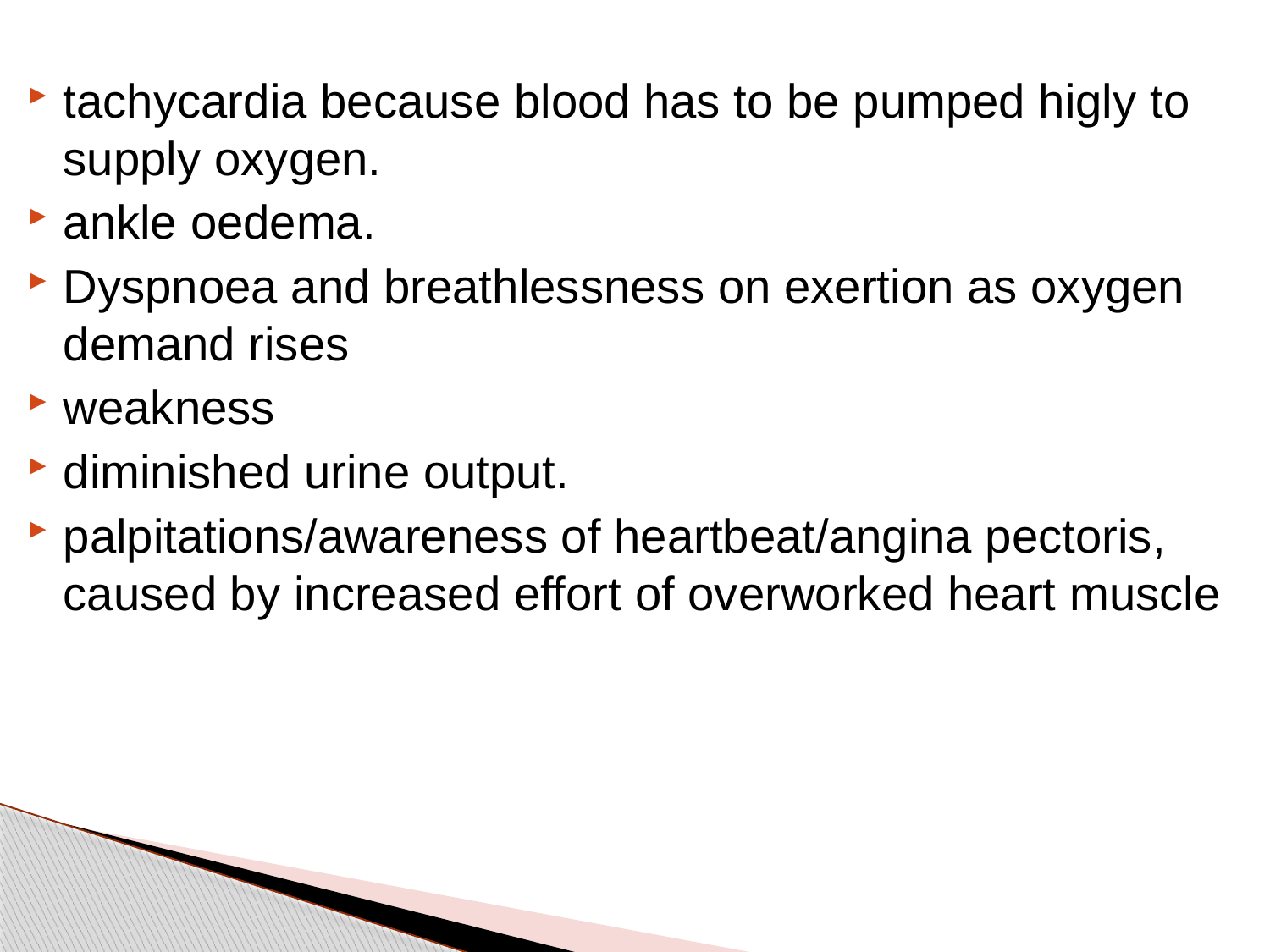

tachycardia because blood has to be pumped higly to supply oxygen.
ankle oedema.
Dyspnoea and breathlessness on exertion as oxygen demand rises
weakness
diminished urine output.
palpitations/awareness of heartbeat/angina pectoris, caused by increased effort of overworked heart muscle